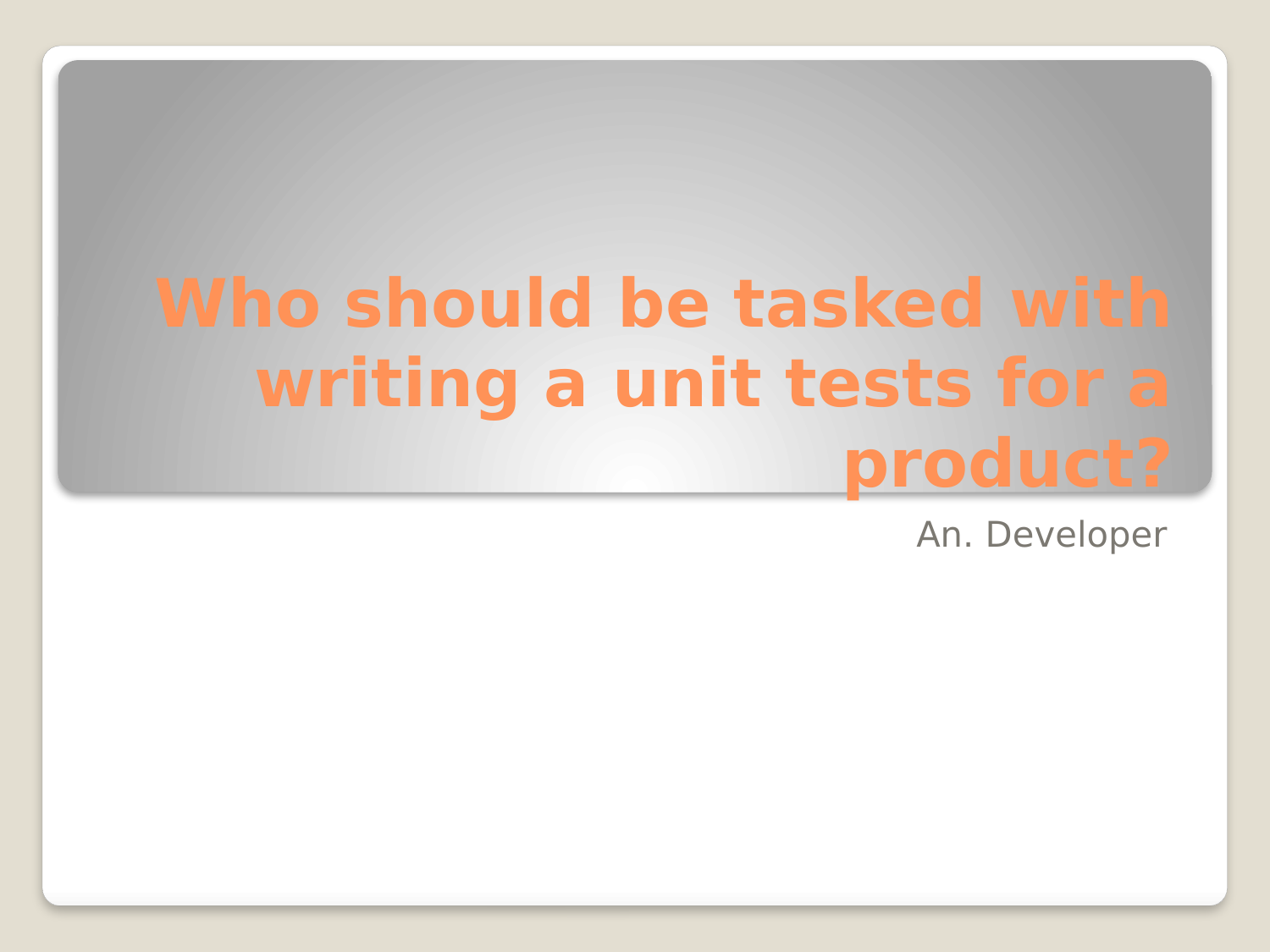

# Who should be tasked with writing a unit tests for a product?
An. Developer